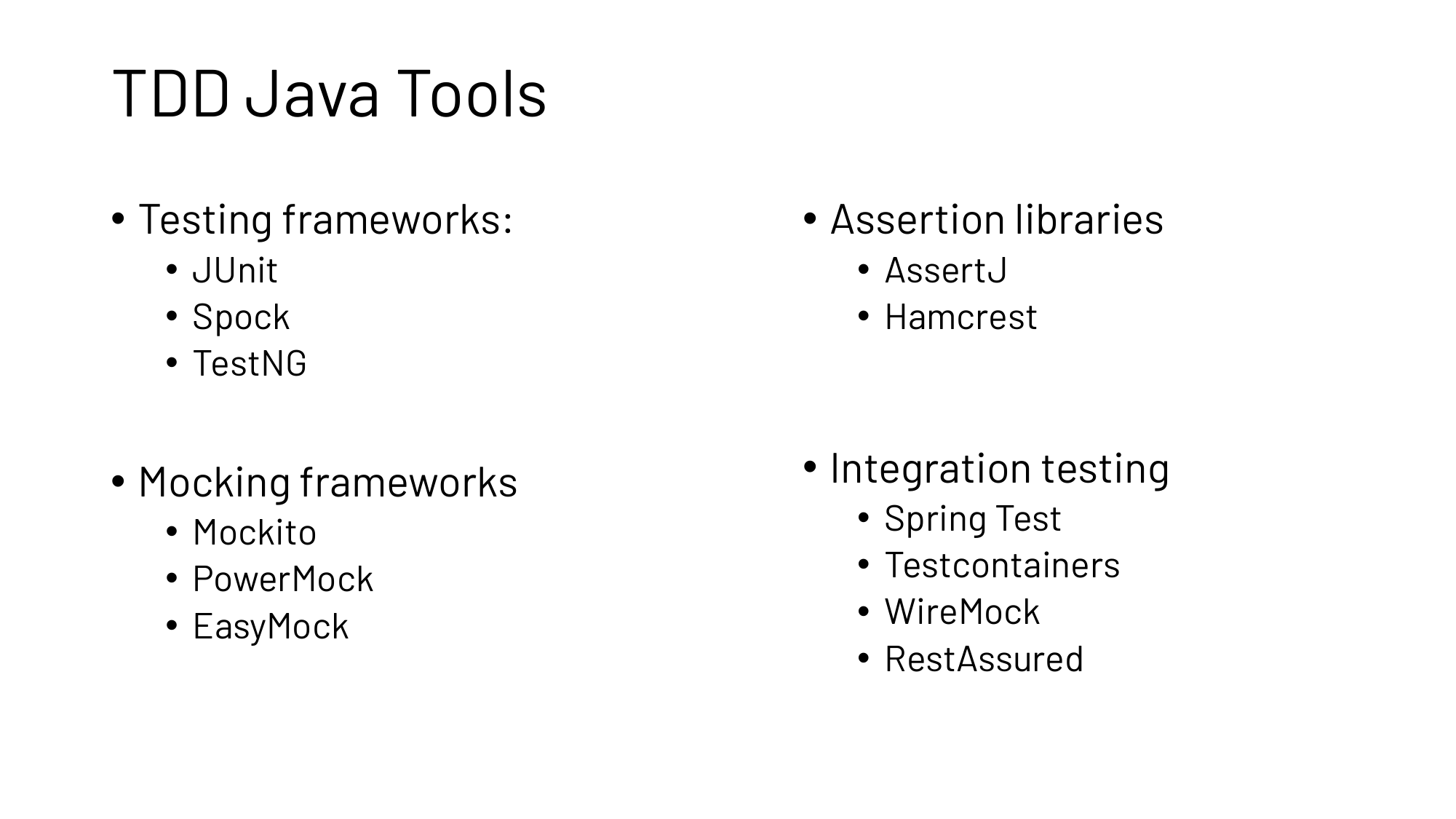

TDD Java Tools
Testing frameworks:
JUnit
Spock
TestNG

Mocking frameworks
Mockito
PowerMock
EasyMock

Assertion libraries
AssertJ
Hamcrest

Integration testing
Spring Test
Testcontainers
WireMock
RestAssured